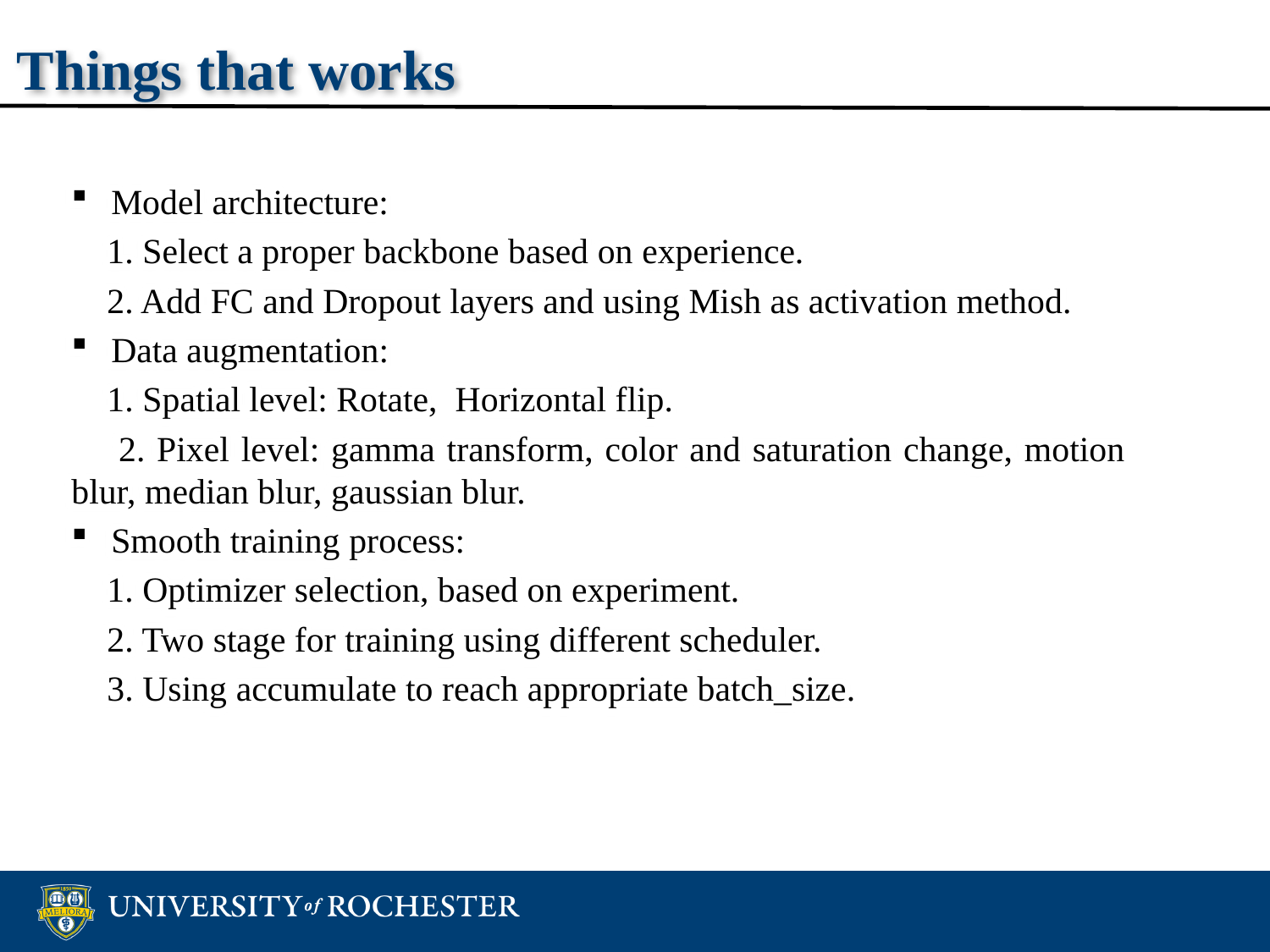

# Things that works
Model architecture:
    1. Select a proper backbone based on experience.
    2. Add FC and Dropout layers and using Mish as activation method.
Data augmentation:
    1. Spatial level: Rotate,  Horizontal flip.
    2. Pixel level: gamma transform, color and saturation change, motion blur, median blur, gaussian blur.
Smooth training process:
    1. Optimizer selection, based on experiment.
    2. Two stage for training using different scheduler.
    3. Using accumulate to reach appropriate batch_size.